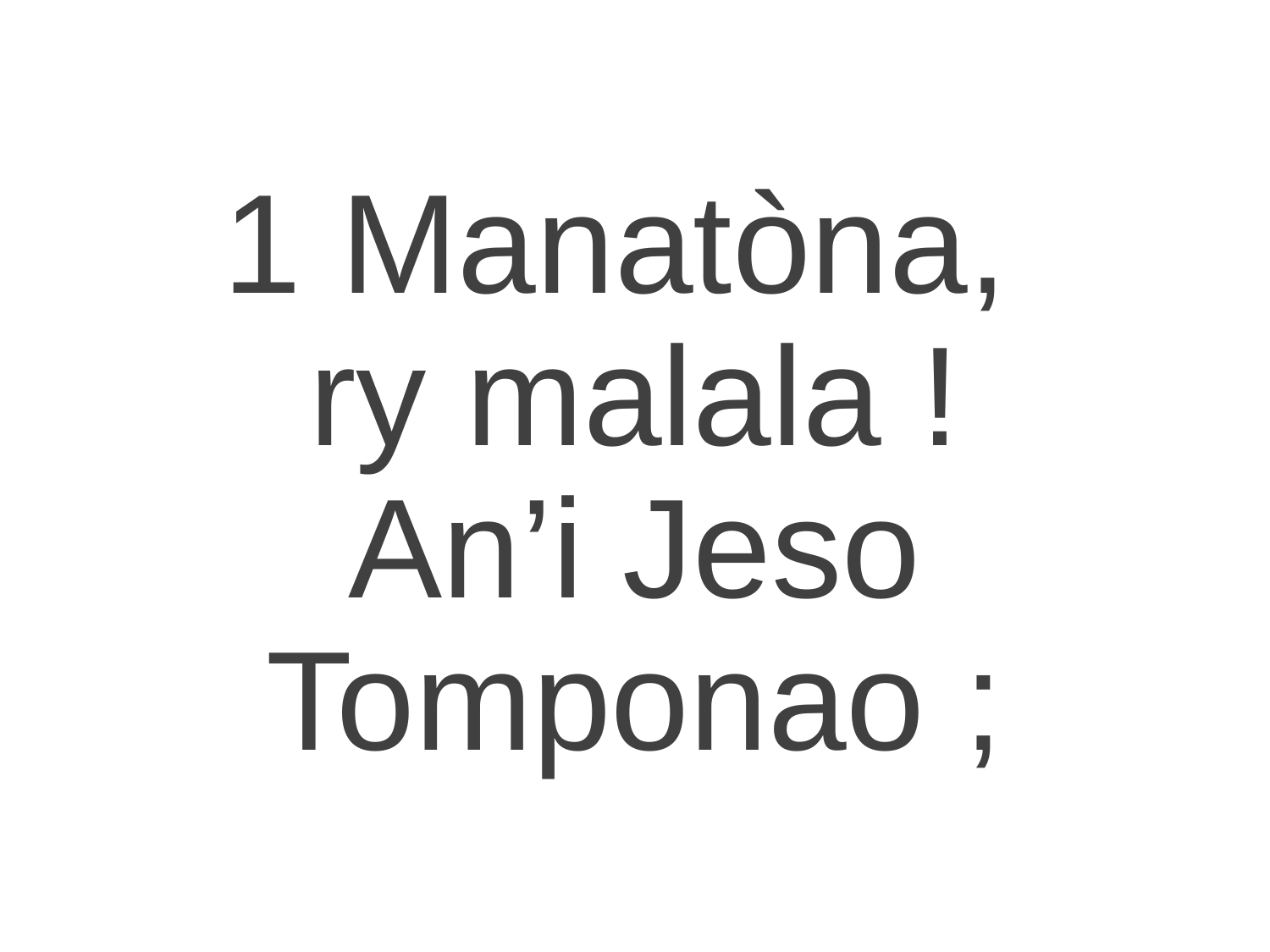

1 Manatòna,
ry malala !
An’i Jeso Tomponao ;